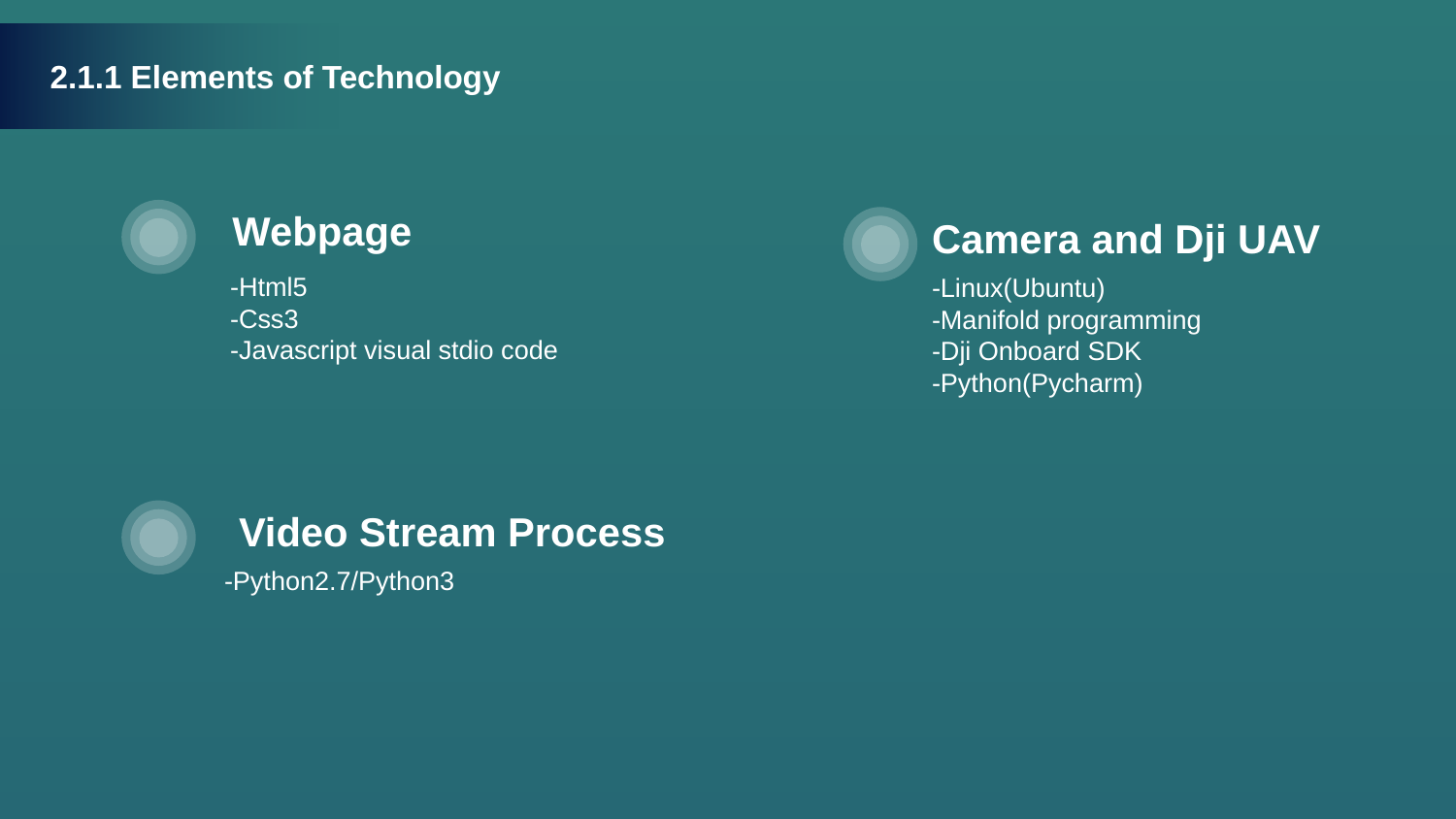

2.1.1 Elements of Technology
Webpage

Camera and Dji UAV

-Html5
-Css3
-Javascript visual stdio code
-Linux(Ubuntu)
-Manifold programming
-Dji Onboard SDK
-Python(Pycharm)
Video Stream Process

-Python2.7/Python3